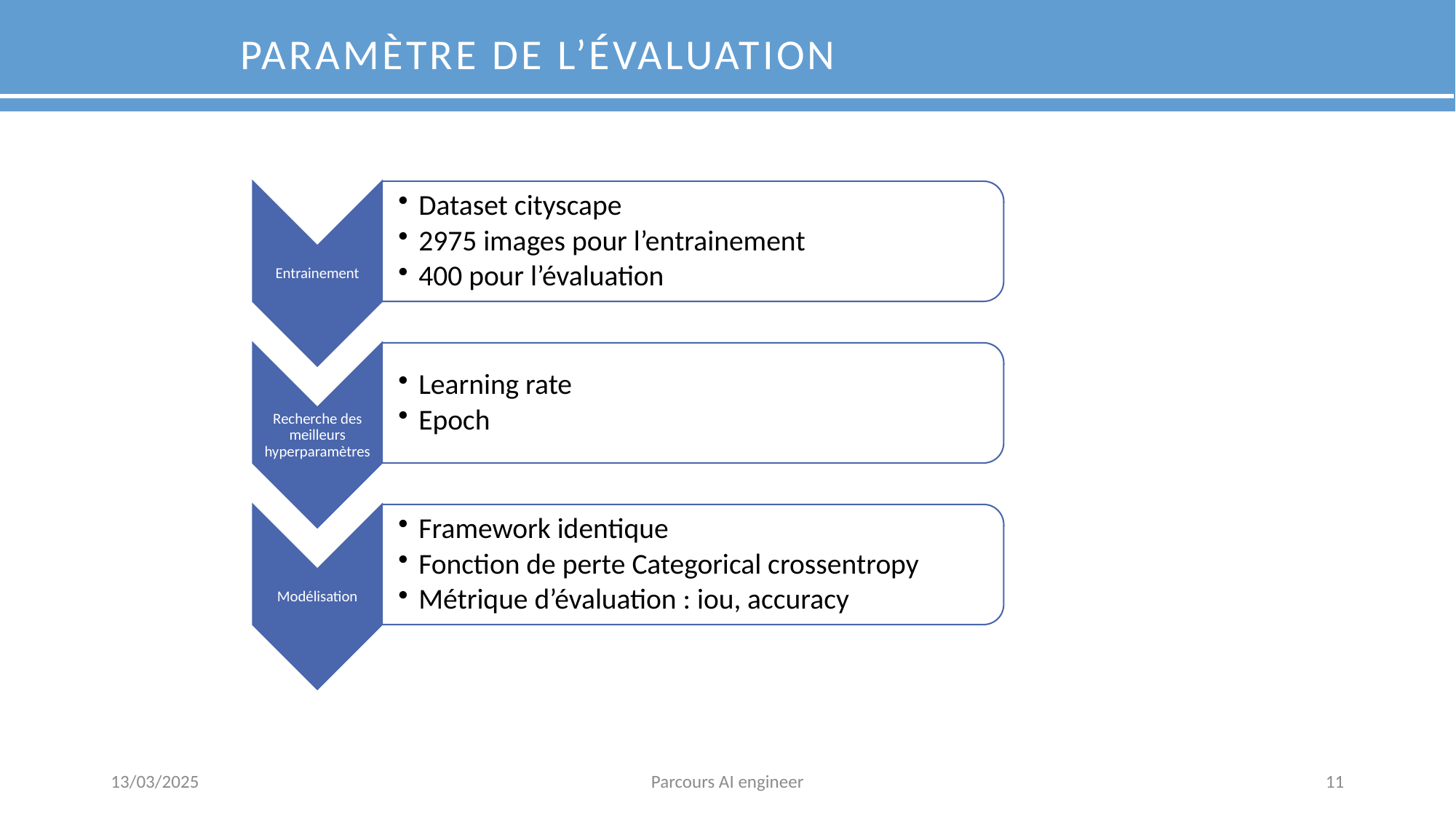

Paramètre de l’évaluation
Entrainement
Dataset cityscape
2975 images pour l’entrainement
400 pour l’évaluation
Recherche des meilleurs hyperparamètres
Learning rate
Epoch
Modélisation
Framework identique
Fonction de perte Categorical crossentropy
Métrique d’évaluation : iou, accuracy
13/03/2025
Parcours AI engineer
11